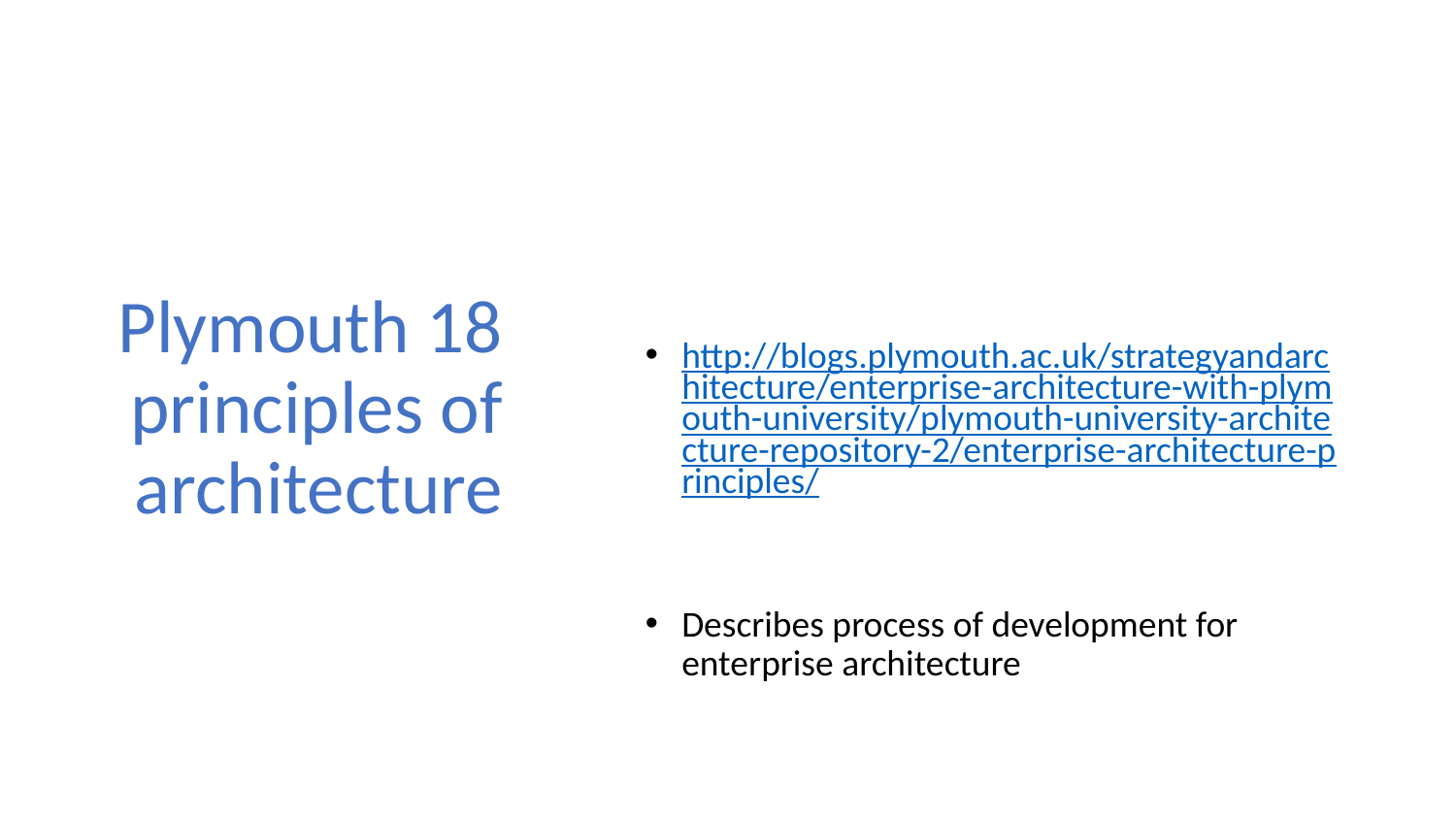

# Plymouth 18 principles of architecture

http://blogs.plymouth.ac.uk/strategyandarchitecture/enterprise-architecture-with-plymouth-university/plymouth-university-architecture-repository-2/enterprise-architecture-principles/

Describes process of development for enterprise architecture